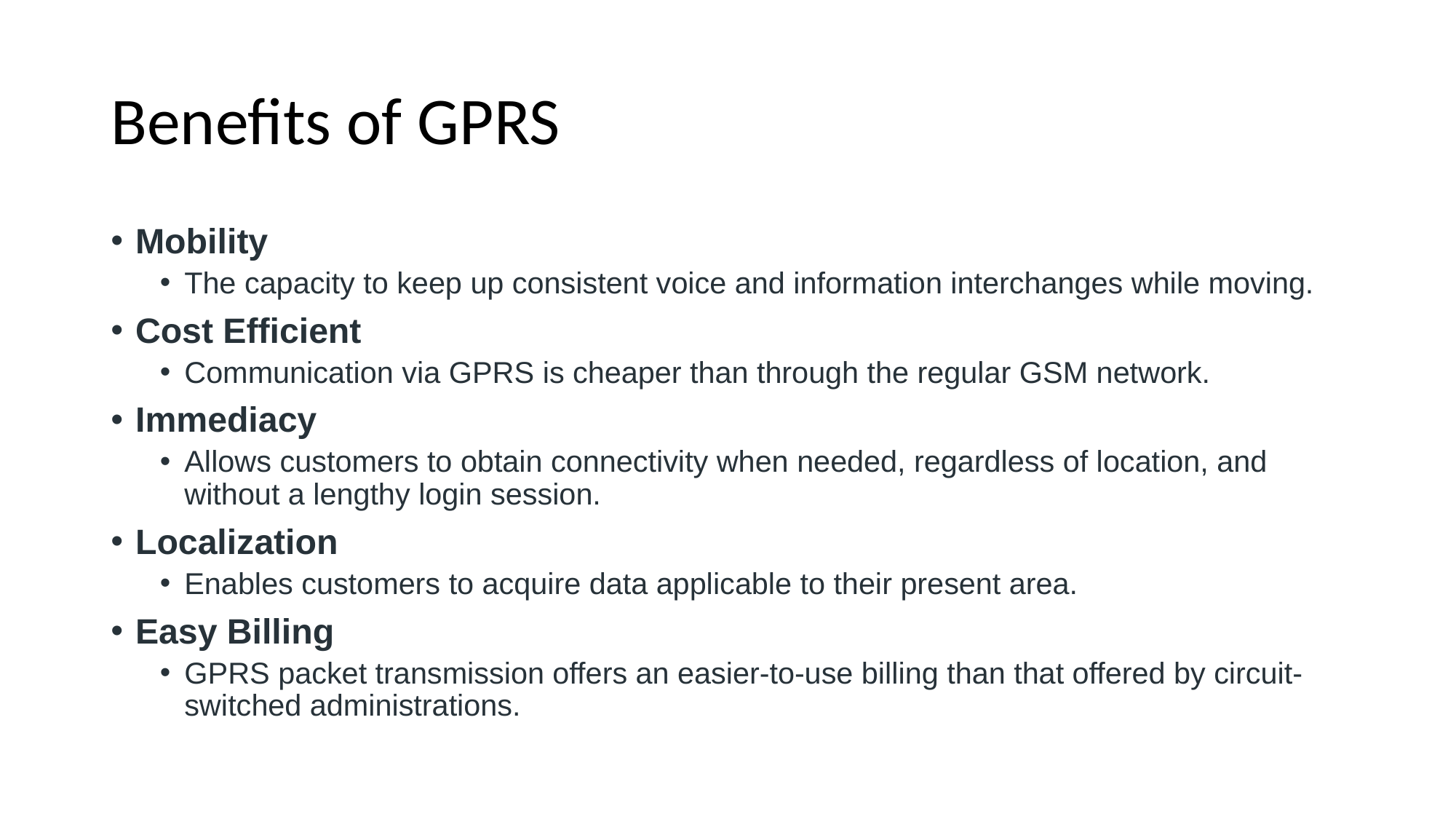

# Benefits of GPRS
Mobility
The capacity to keep up consistent voice and information interchanges while moving.
Cost Efficient
Communication via GPRS is cheaper than through the regular GSM network.
Immediacy
Allows customers to obtain connectivity when needed, regardless of location, and without a lengthy login session.
Localization
Enables customers to acquire data applicable to their present area.
Easy Billing
GPRS packet transmission offers an easier-to-use billing than that offered by circuit-switched administrations.